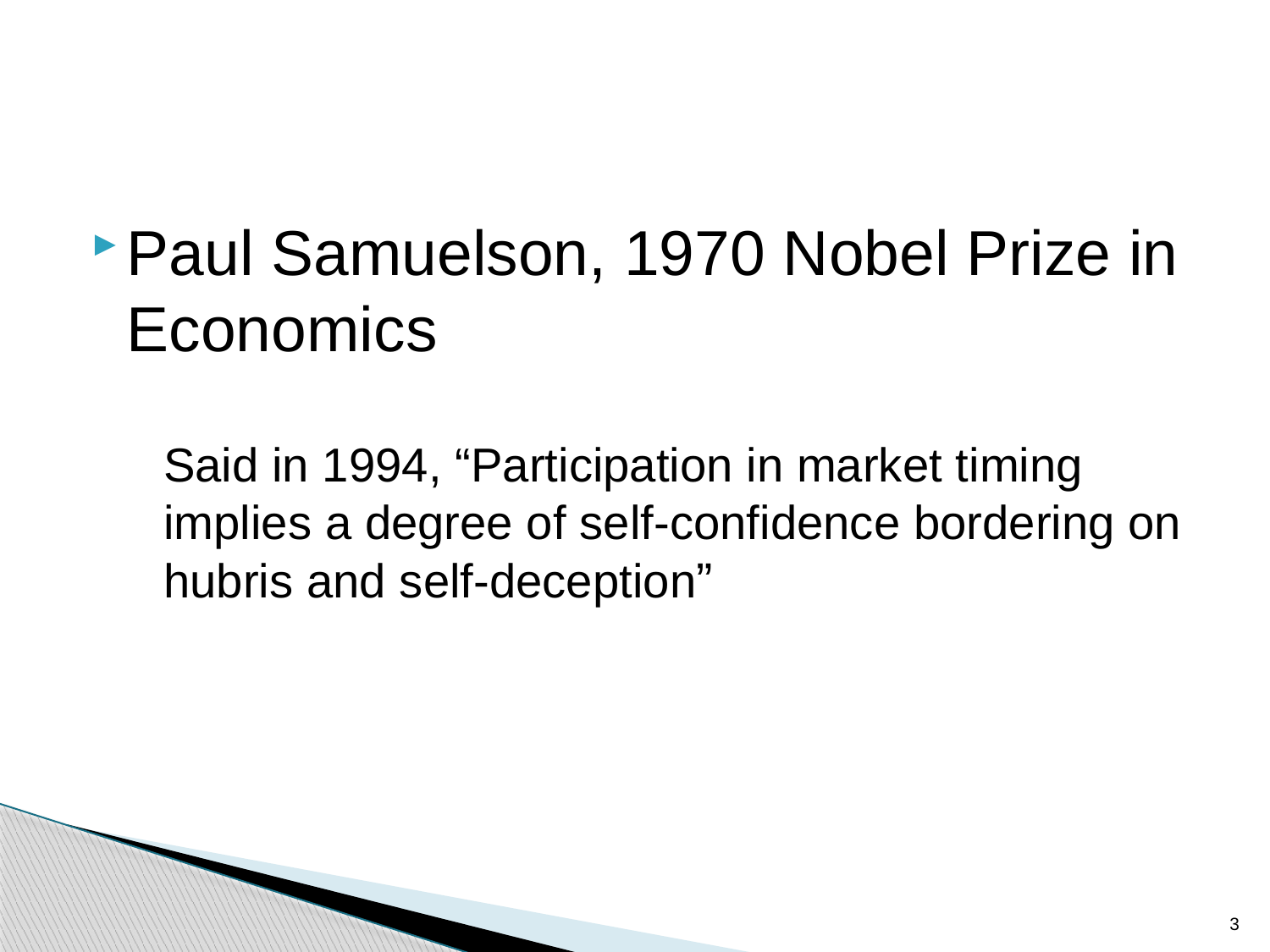

#
Paul Samuelson, 1970 Nobel Prize in Economics

Said in 1994, “Participation in market timing implies a degree of self-confidence bordering on hubris and self-deception”
3